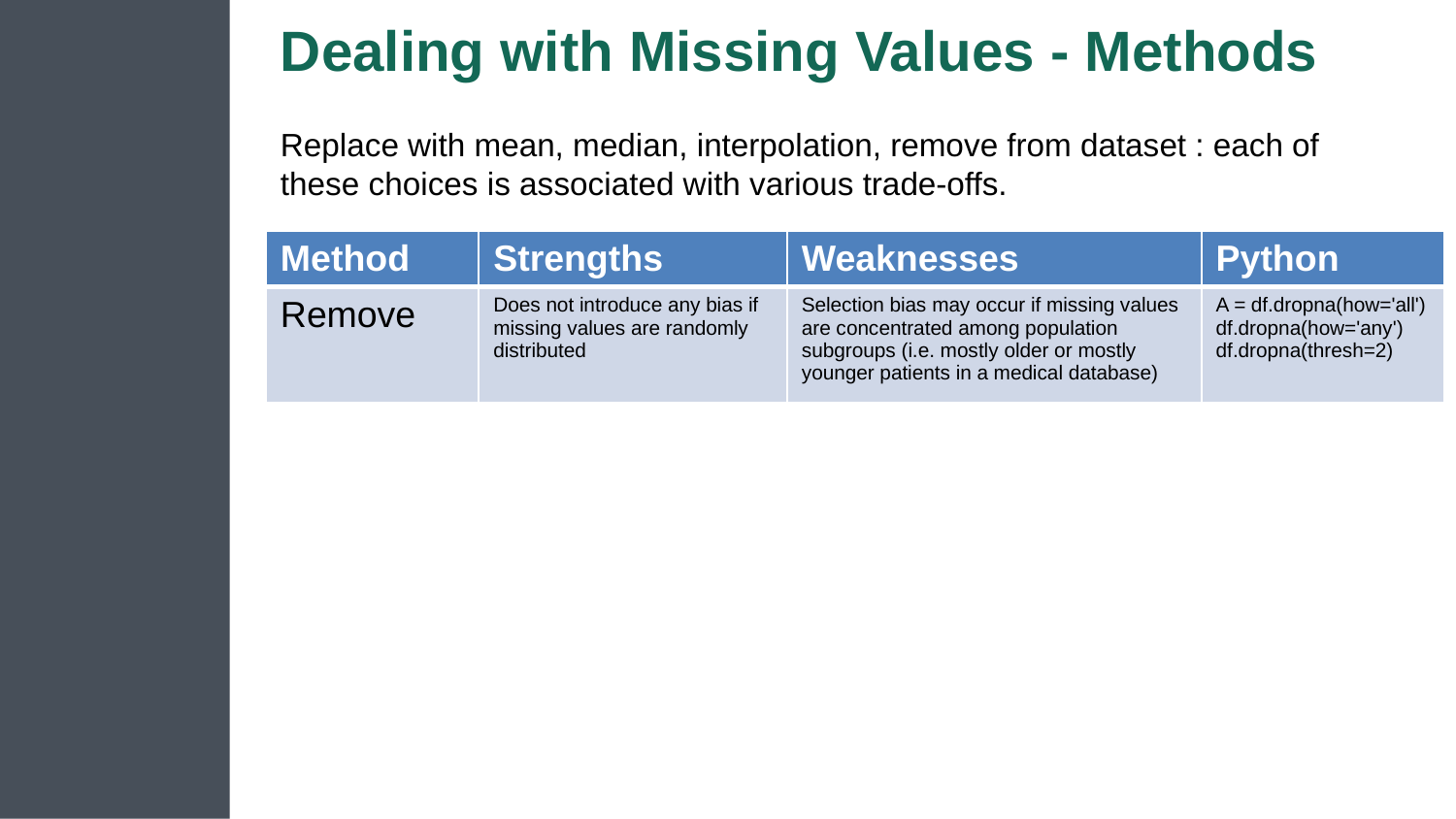

# Dealing with Missing Values - Methods
Replace with mean, median, interpolation, remove from dataset : each of these choices is associated with various trade-offs.

| Method | Strengths | Weaknesses | Python |
| --- | --- | --- | --- |
| Remove | Does not introduce any bias if missing values are randomly distributed | Selection bias may occur if missing values are concentrated among population subgroups (i.e. mostly older or mostly younger patients in a medical database) | A = df.dropna(how='all') df.dropna(how='any') df.dropna(thresh=2) |